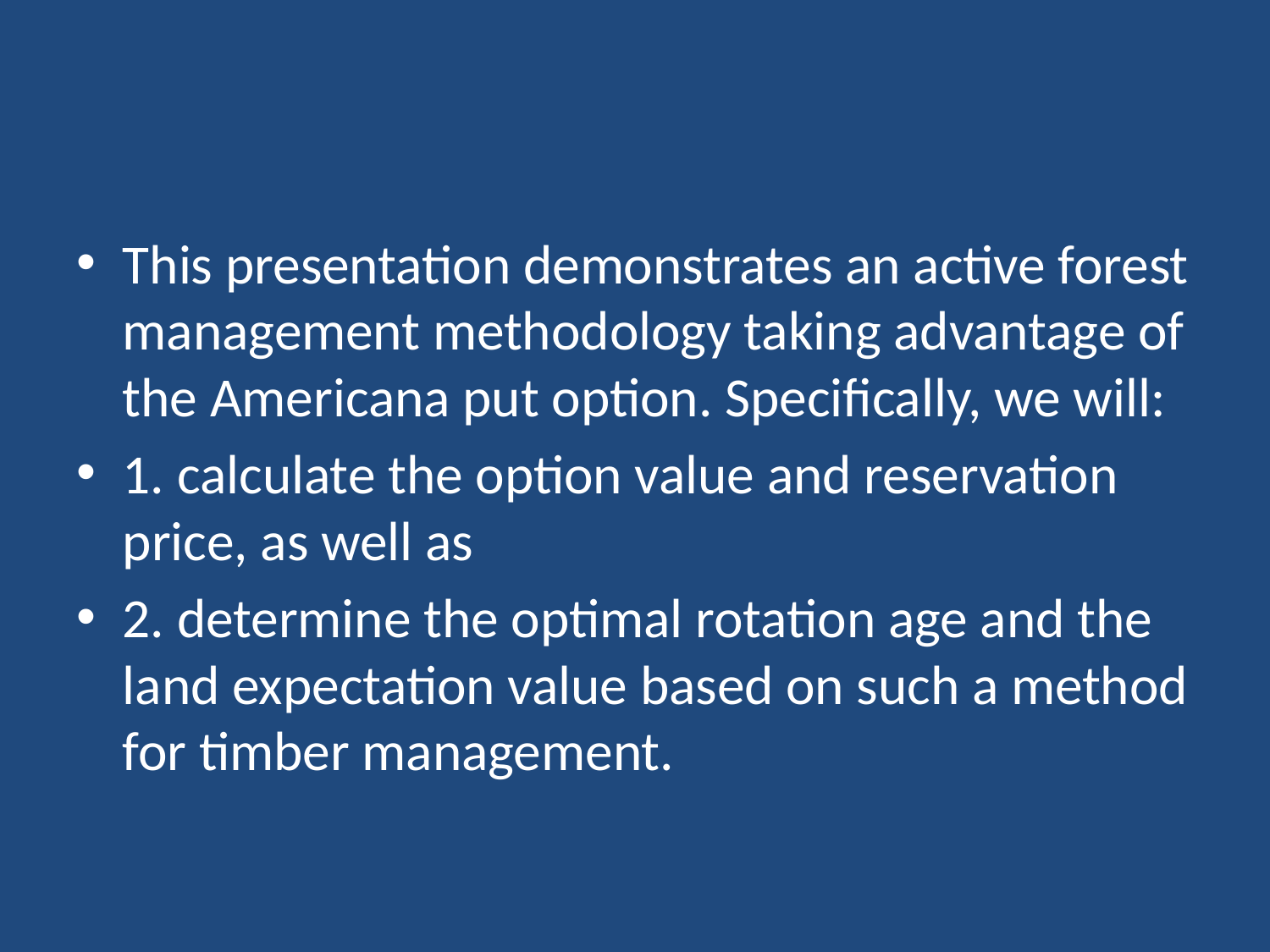

#
This presentation demonstrates an active forest management methodology taking advantage of the Americana put option. Specifically, we will:
1. calculate the option value and reservation price, as well as
2. determine the optimal rotation age and the land expectation value based on such a method for timber management.